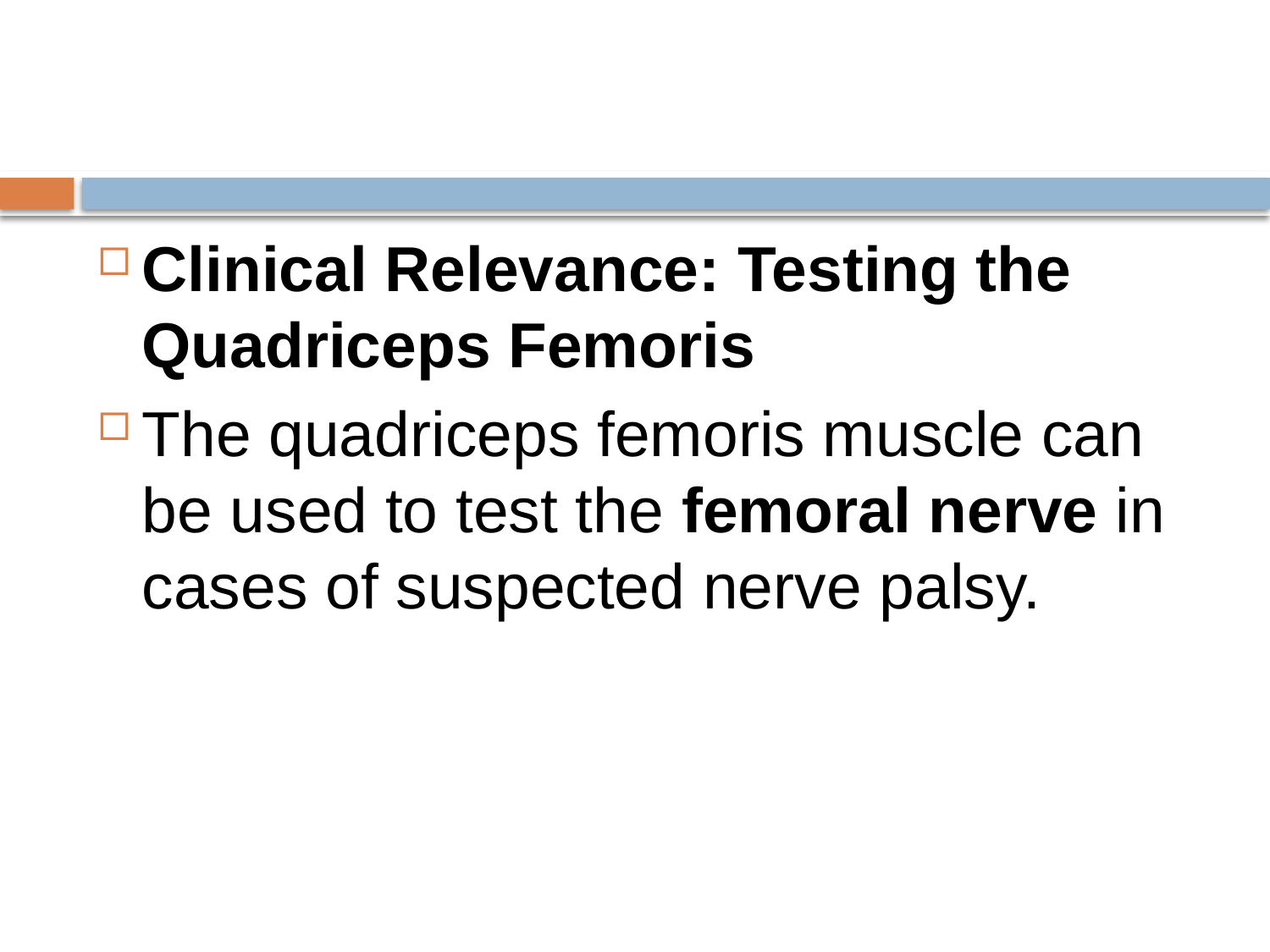

#
Clinical Relevance: Testing the Quadriceps Femoris
The quadriceps femoris muscle can be used to test the femoral nerve in cases of suspected nerve palsy.